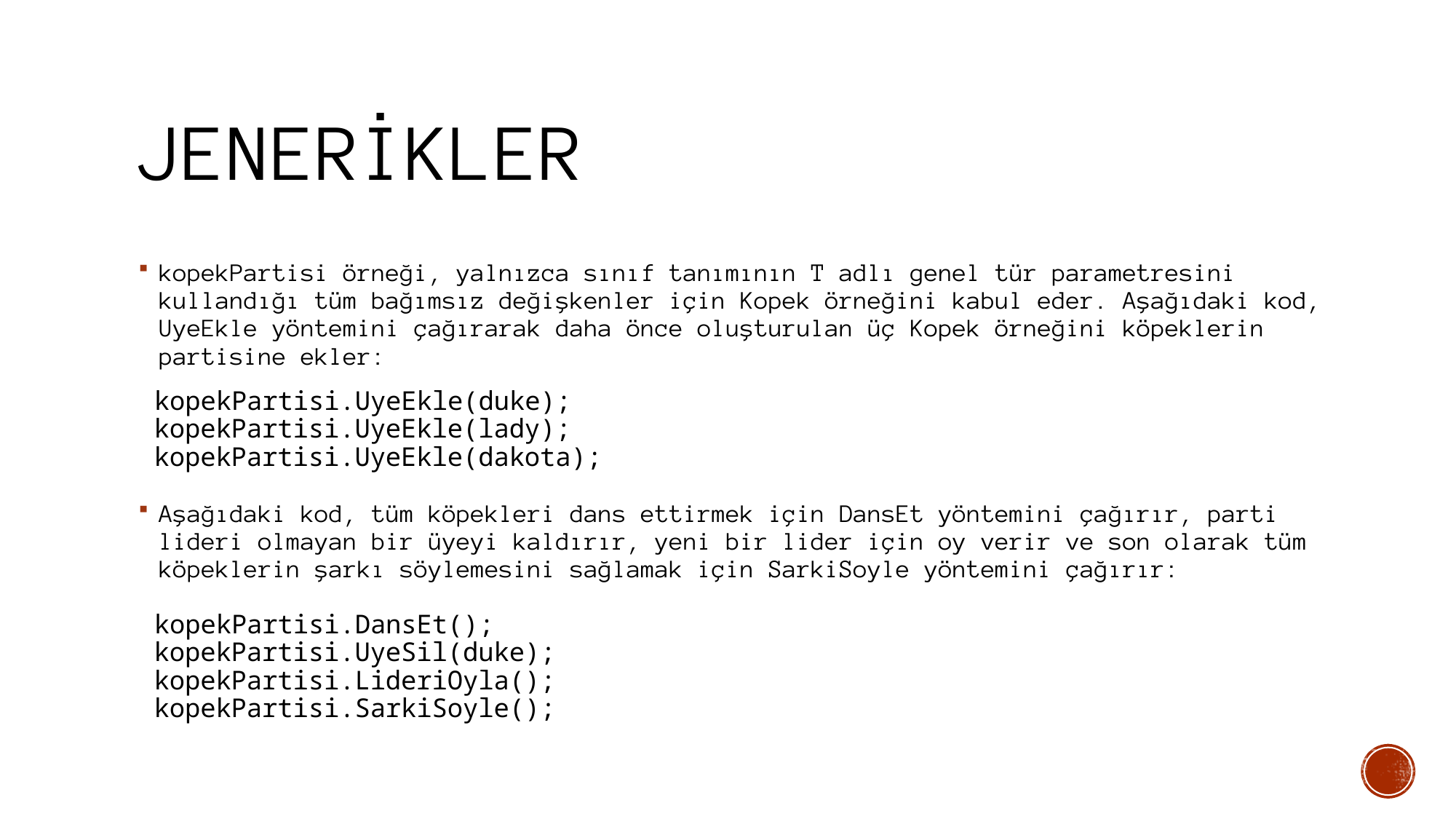

# JENERİKLER
kopekPartisi örneği, yalnızca sınıf tanımının T adlı genel tür parametresini kullandığı tüm bağımsız değişkenler için Kopek örneğini kabul eder. Aşağıdaki kod, UyeEkle yöntemini çağırarak daha önce oluşturulan üç Kopek örneğini köpeklerin partisine ekler:
 kopekPartisi.UyeEkle(duke);
 kopekPartisi.UyeEkle(lady);
 kopekPartisi.UyeEkle(dakota);
Aşağıdaki kod, tüm köpekleri dans ettirmek için DansEt yöntemini çağırır, parti lideri olmayan bir üyeyi kaldırır, yeni bir lider için oy verir ve son olarak tüm köpeklerin şarkı söylemesini sağlamak için SarkiSoyle yöntemini çağırır:

 kopekPartisi.DansEt();
 kopekPartisi.UyeSil(duke);
 kopekPartisi.LideriOyla();
 kopekPartisi.SarkiSoyle();